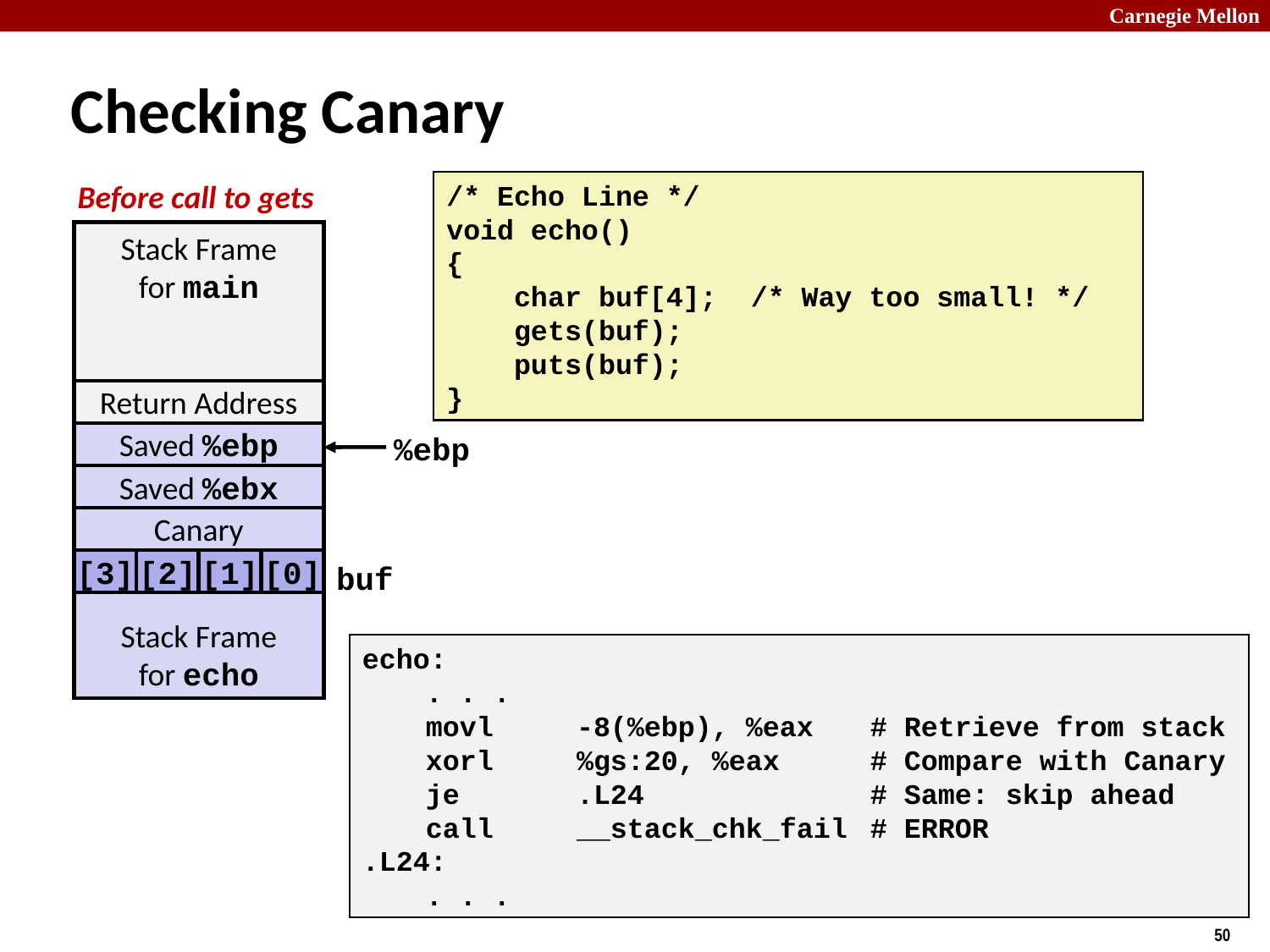

# Checking Canary
Before call to gets
/* Echo Line */
void echo()
{
    char buf[4];  /* Way too small! */
    gets(buf);
    puts(buf);
}
Stack Frame
for main
Return Address
Saved %ebp
%ebp

Stack Frame
for echo
Saved %ebx
Canary
[3]
[2]
[1]
[0]
buf
echo:
	. . .
	movl	-8(%ebp), %eax	# Retrieve from stack
	xorl	%gs:20, %eax	# Compare with Canary
	je	.L24		# Same: skip ahead
	call	__stack_chk_fail	# ERROR
.L24:
	. . .